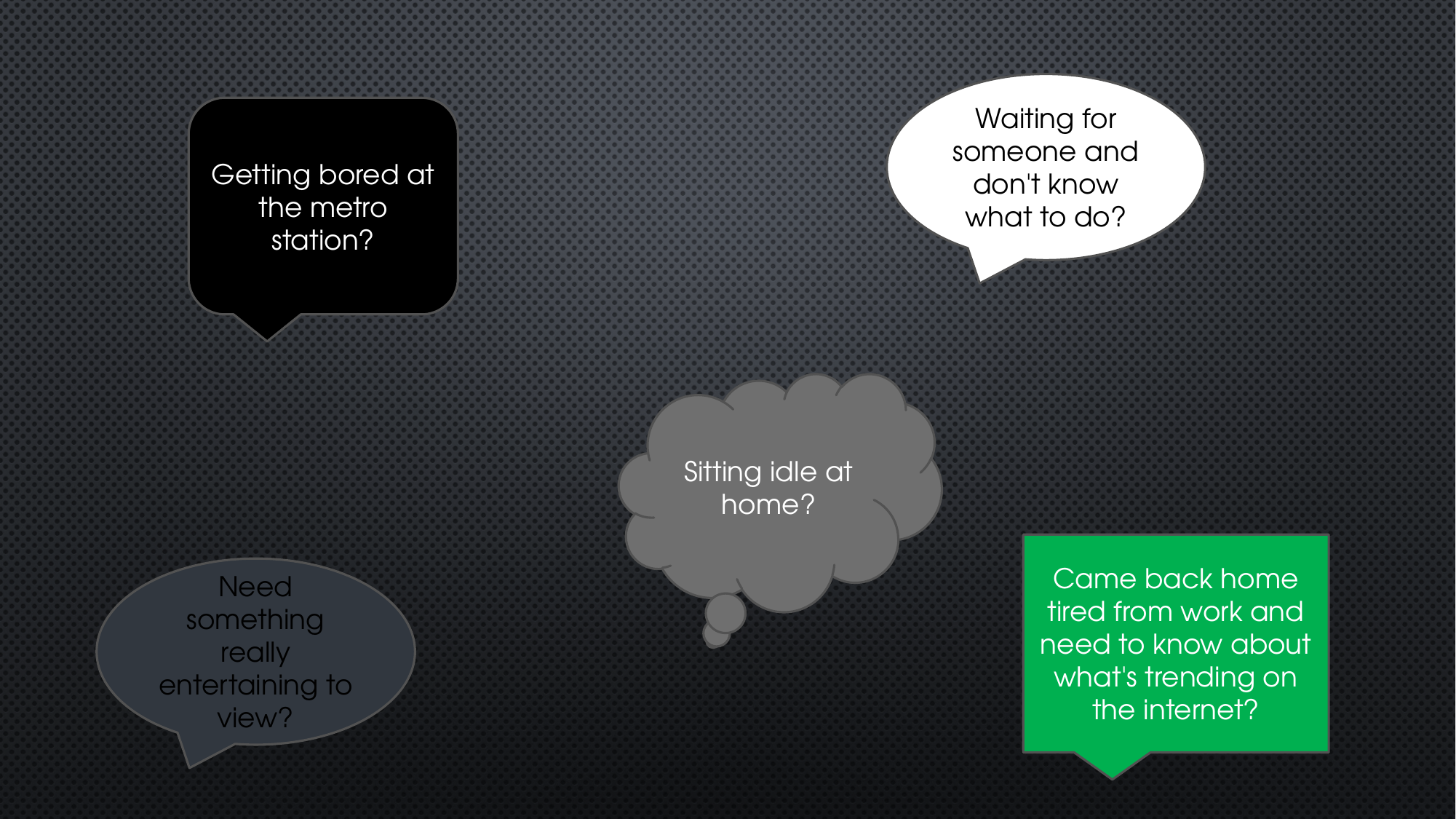

Waiting for someone and don't know what to do?
Getting bored at the metro station?
Sitting idle at home?
Came back home tired from work and need to know about what's trending on the internet?
Need something really entertaining to view?